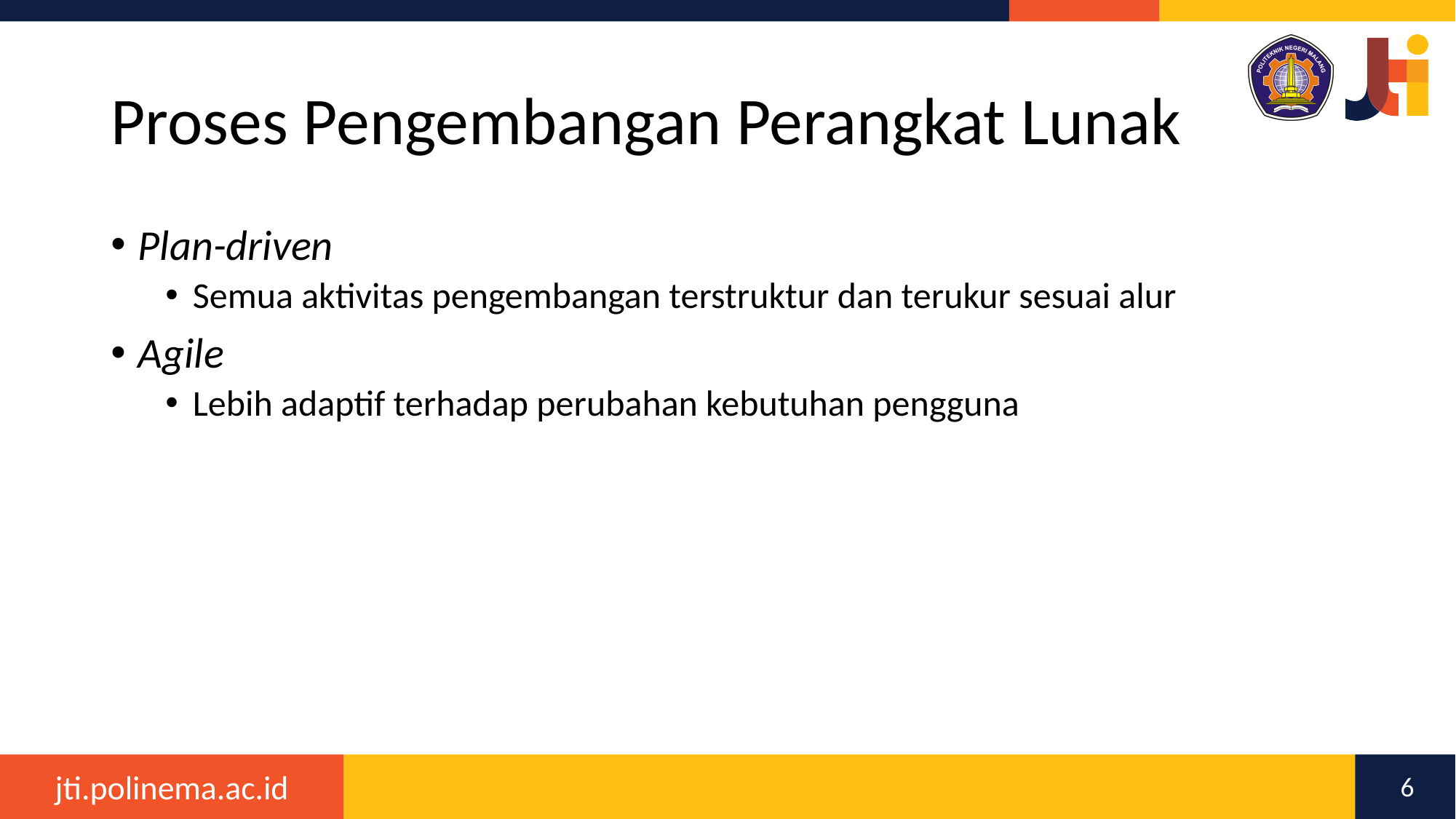

# Proses Pengembangan Perangkat Lunak
Plan-driven
Semua aktivitas pengembangan terstruktur dan terukur sesuai alur
Agile
Lebih adaptif terhadap perubahan kebutuhan pengguna

6